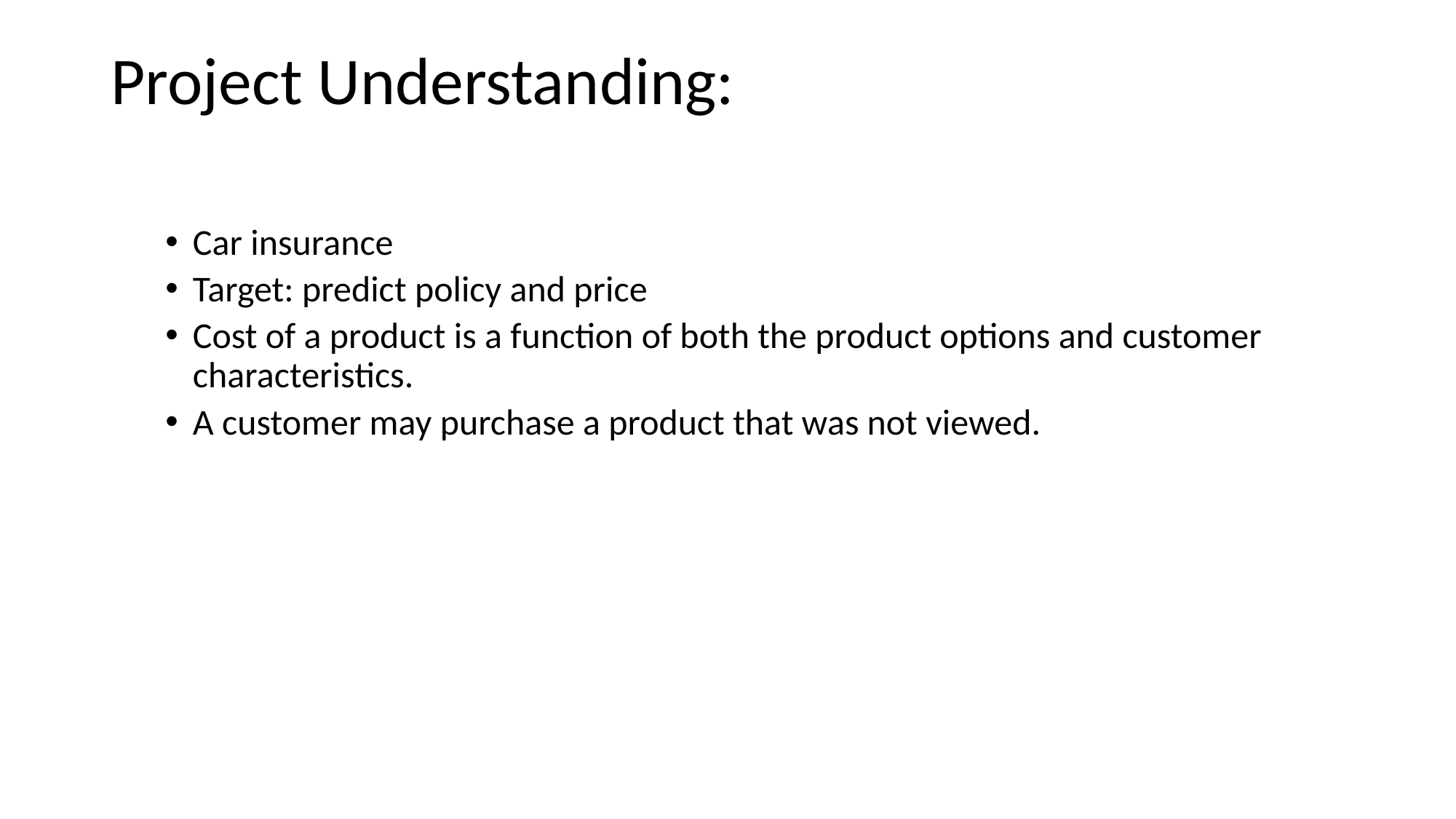

# Project Understanding:
Car insurance
Target: predict policy and price
Cost of a product is a function of both the product options and customer characteristics.
A customer may purchase a product that was not viewed.